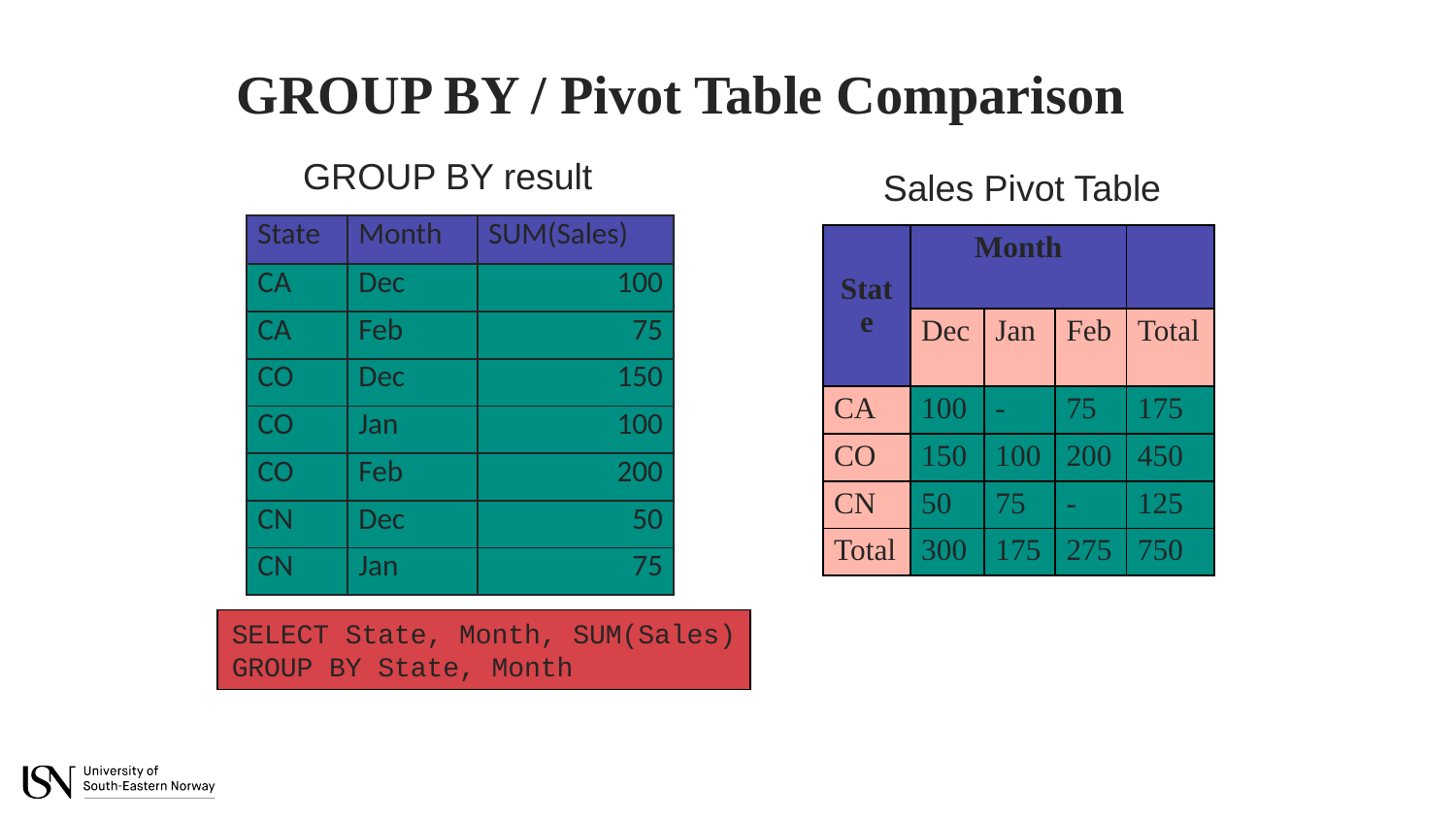

GROUP BY / Pivot Table Comparison
GROUP BY result
Sales Pivot Table
| State | Month | SUM(Sales) |
| --- | --- | --- |
| CA | Dec | 100 |
| CA | Feb | 75 |
| CO | Dec | 150 |
| CO | Jan | 100 |
| CO | Feb | 200 |
| CN | Dec | 50 |
| CN | Jan | 75 |
| State | Month |  |  |  |
| --- | --- | --- | --- | --- |
|  | Dec | Jan | Feb | Total |
| CA | 100 | - | 75 | 175 |
| CO | 150 | 100 | 200 | 450 |
| CN | 50 | 75 | - | 125 |
| Total | 300 | 175 | 275 | 750 |

SELECT State, Month, SUM(Sales)
GROUP BY State, Month